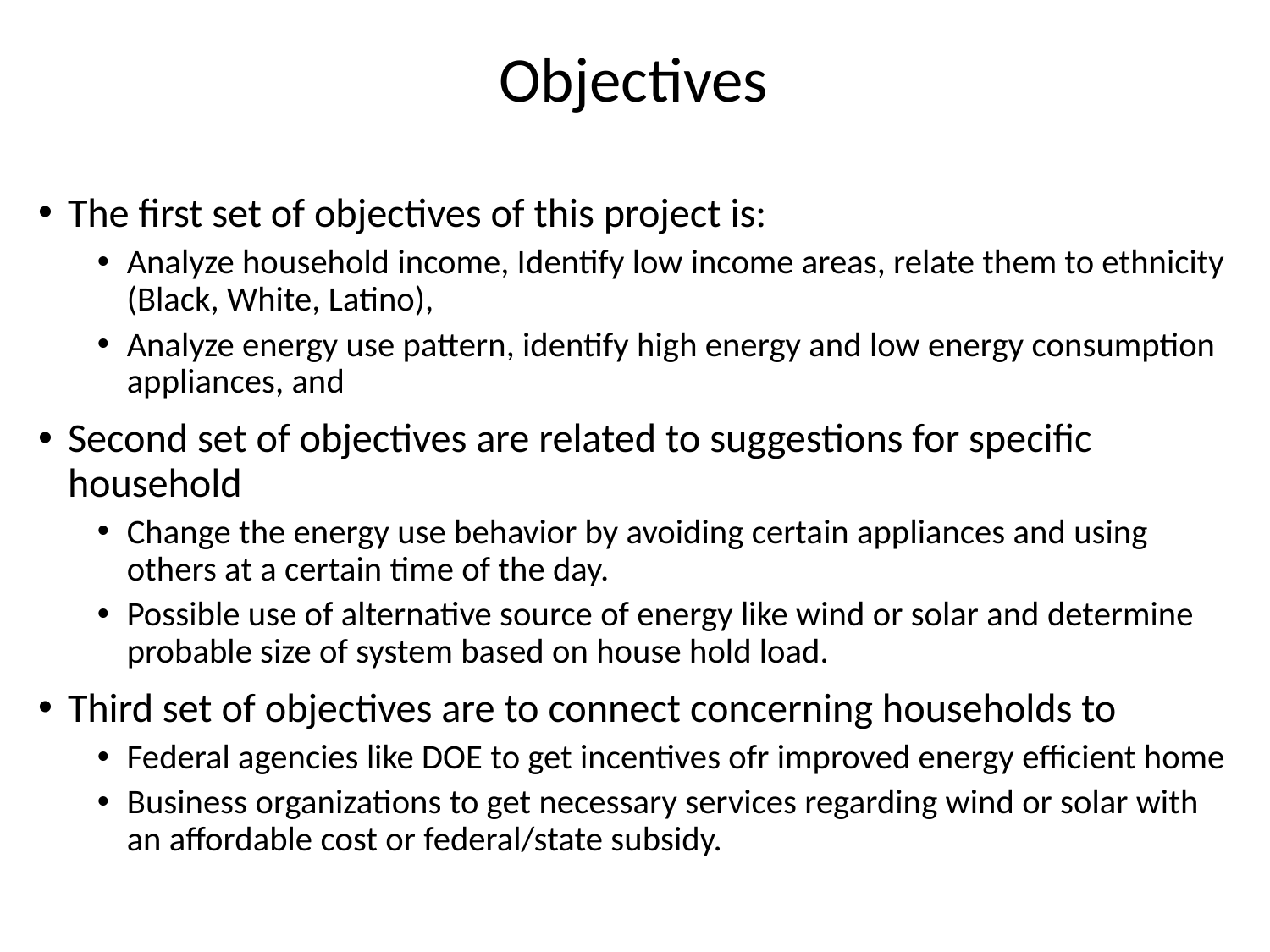

# Objectives
The first set of objectives of this project is:
Analyze household income, Identify low income areas, relate them to ethnicity (Black, White, Latino),
Analyze energy use pattern, identify high energy and low energy consumption appliances, and
Second set of objectives are related to suggestions for specific household
Change the energy use behavior by avoiding certain appliances and using others at a certain time of the day.
Possible use of alternative source of energy like wind or solar and determine probable size of system based on house hold load.
Third set of objectives are to connect concerning households to
Federal agencies like DOE to get incentives ofr improved energy efficient home
Business organizations to get necessary services regarding wind or solar with an affordable cost or federal/state subsidy.